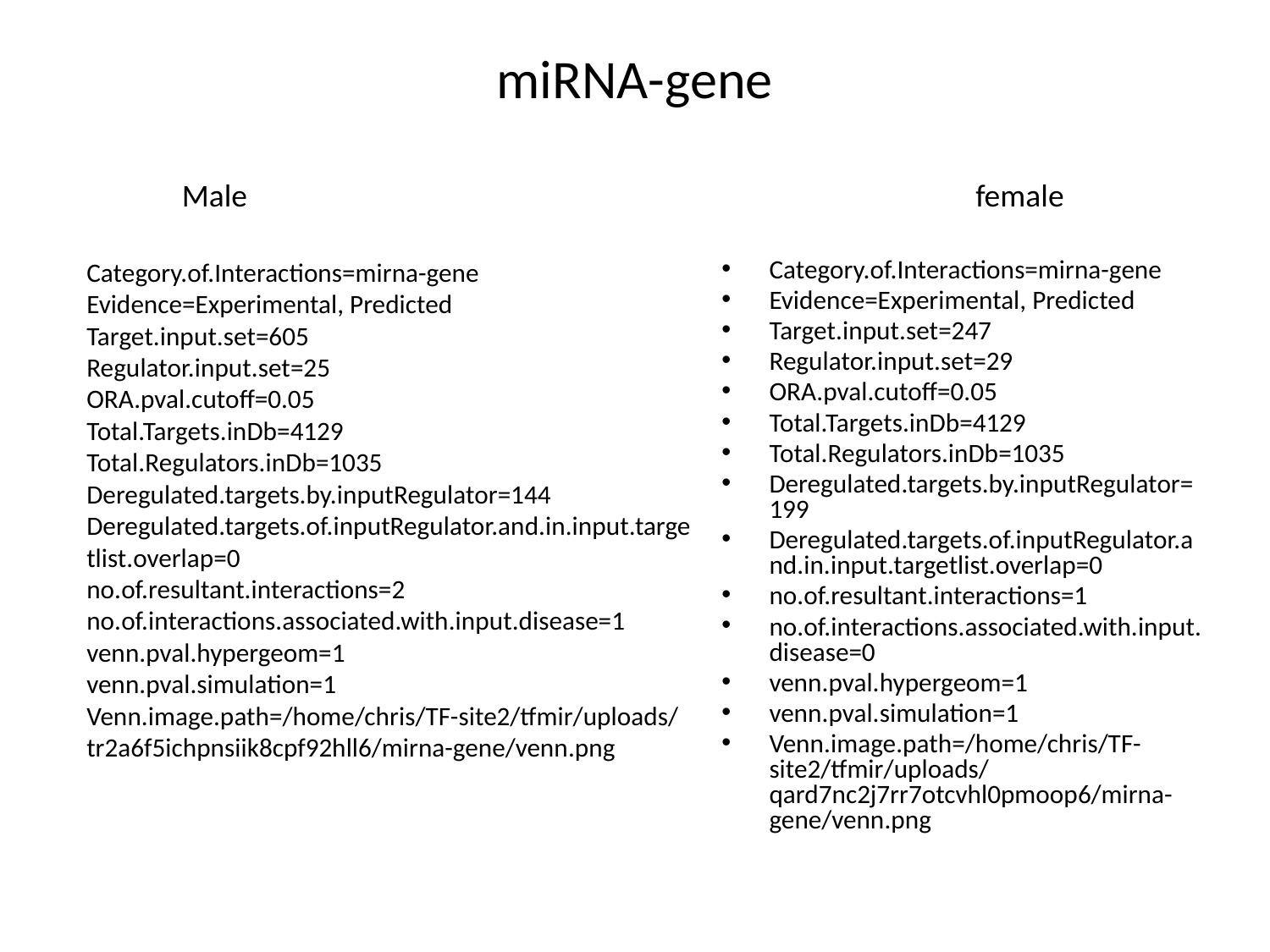

# miRNA-gene
female
Male
Category.of.Interactions=mirna-gene
Evidence=Experimental, Predicted
Target.input.set=605
Regulator.input.set=25
ORA.pval.cutoff=0.05
Total.Targets.inDb=4129
Total.Regulators.inDb=1035
Deregulated.targets.by.inputRegulator=144
Deregulated.targets.of.inputRegulator.and.in.input.targetlist.overlap=0
no.of.resultant.interactions=2
no.of.interactions.associated.with.input.disease=1
venn.pval.hypergeom=1
venn.pval.simulation=1
Venn.image.path=/home/chris/TF-site2/tfmir/uploads/tr2a6f5ichpnsiik8cpf92hll6/mirna-gene/venn.png
Category.of.Interactions=mirna-gene
Evidence=Experimental, Predicted
Target.input.set=247
Regulator.input.set=29
ORA.pval.cutoff=0.05
Total.Targets.inDb=4129
Total.Regulators.inDb=1035
Deregulated.targets.by.inputRegulator=199
Deregulated.targets.of.inputRegulator.and.in.input.targetlist.overlap=0
no.of.resultant.interactions=1
no.of.interactions.associated.with.input.disease=0
venn.pval.hypergeom=1
venn.pval.simulation=1
Venn.image.path=/home/chris/TF-site2/tfmir/uploads/qard7nc2j7rr7otcvhl0pmoop6/mirna-gene/venn.png